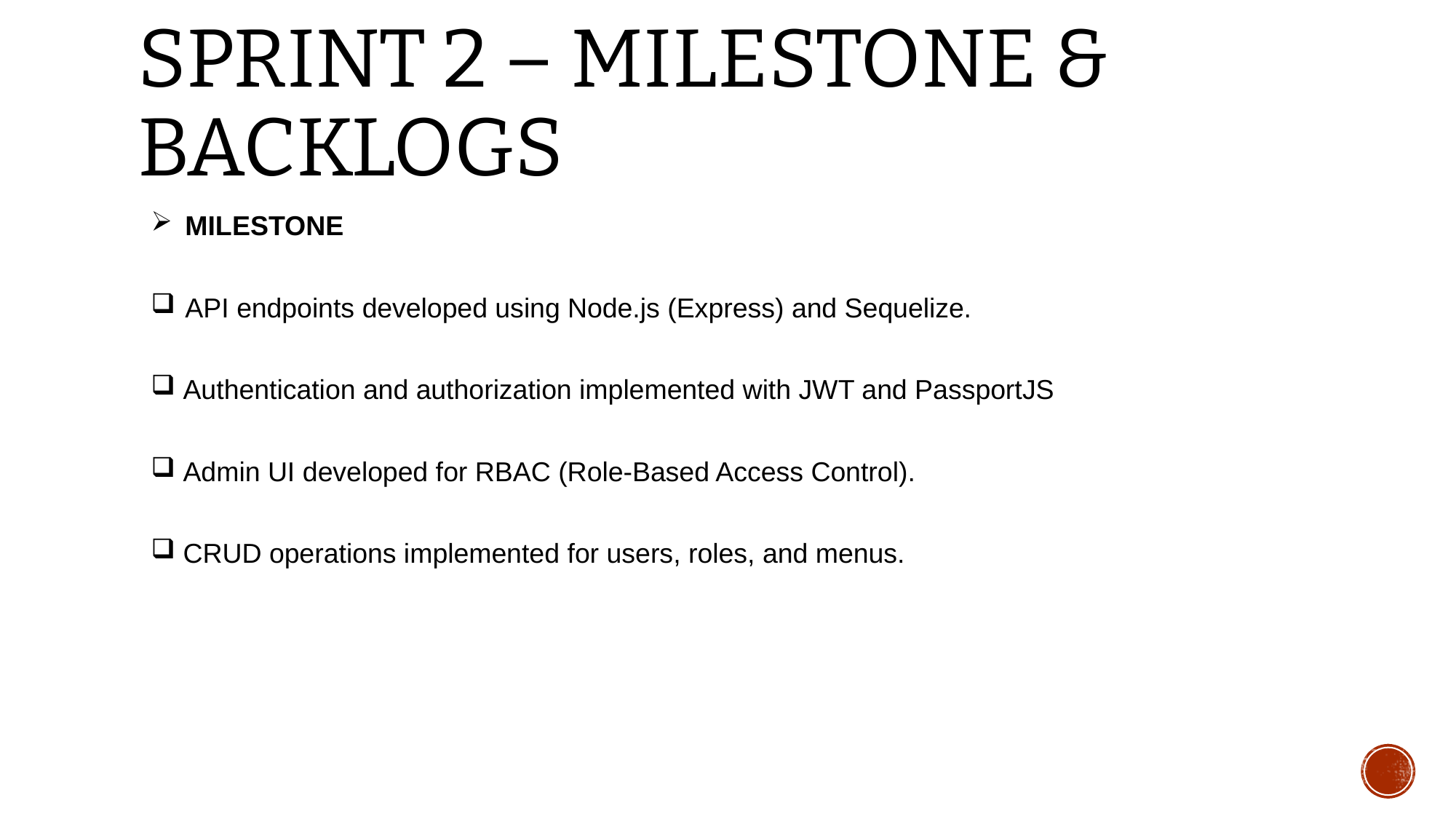

# SPRINT 2 – milestone & backlogs
MILESTONE
API endpoints developed using Node.js (Express) and Sequelize.
 Authentication and authorization implemented with JWT and PassportJS
 Admin UI developed for RBAC (Role-Based Access Control).
 CRUD operations implemented for users, roles, and menus.